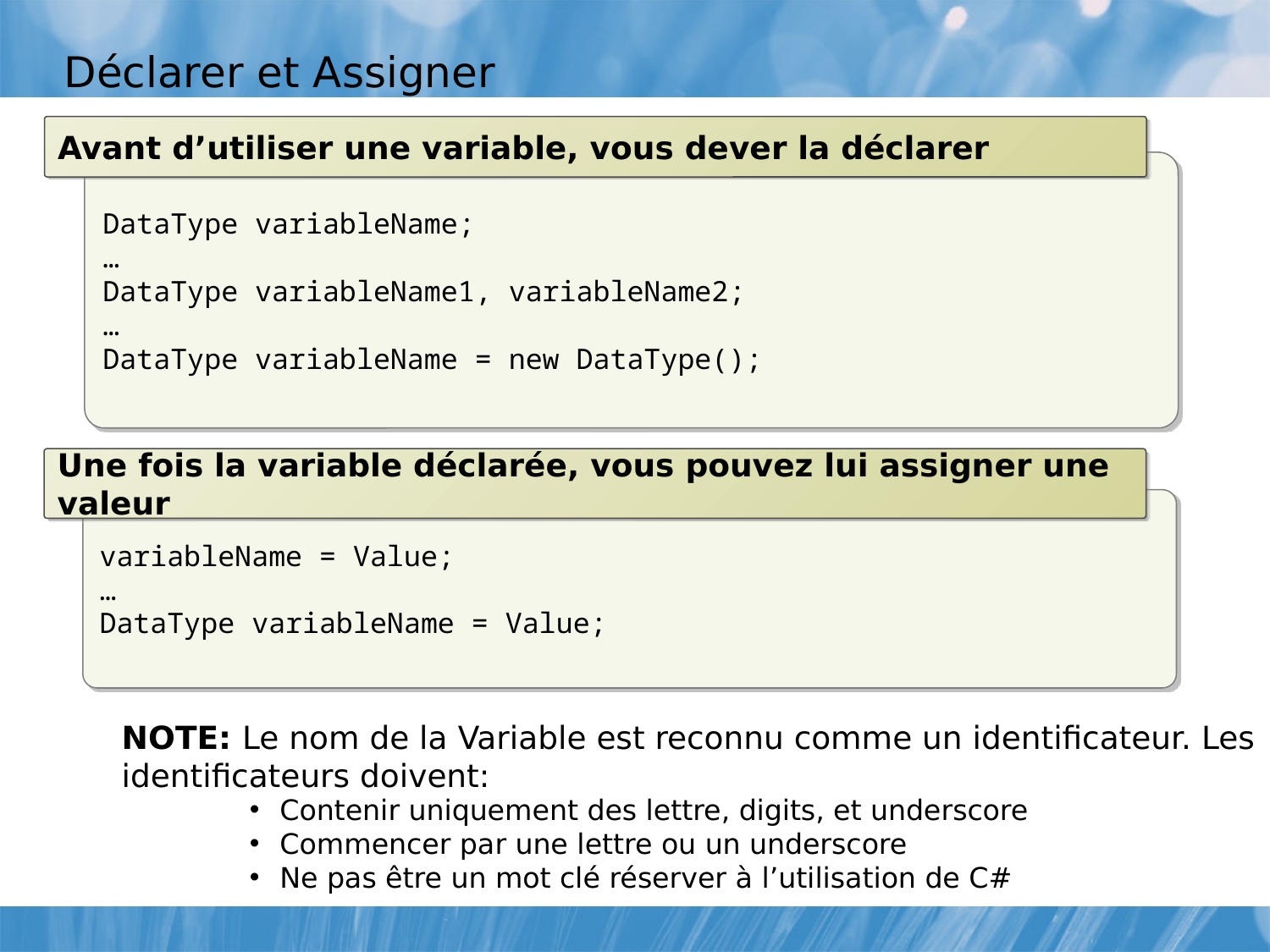

# Déclarer et Assigner
Avant d’utiliser une variable, vous dever la déclarer
DataType variableName;
…
DataType variableName1, variableName2;
…
DataType variableName = new DataType();
Une fois la variable déclarée, vous pouvez lui assigner une valeur
variableName = Value;
…
DataType variableName = Value;
NOTE: Le nom de la Variable est reconnu comme un identificateur. Les
identificateurs doivent:
Contenir uniquement des lettre, digits, et underscore
Commencer par une lettre ou un underscore
Ne pas être un mot clé réserver à l’utilisation de C#